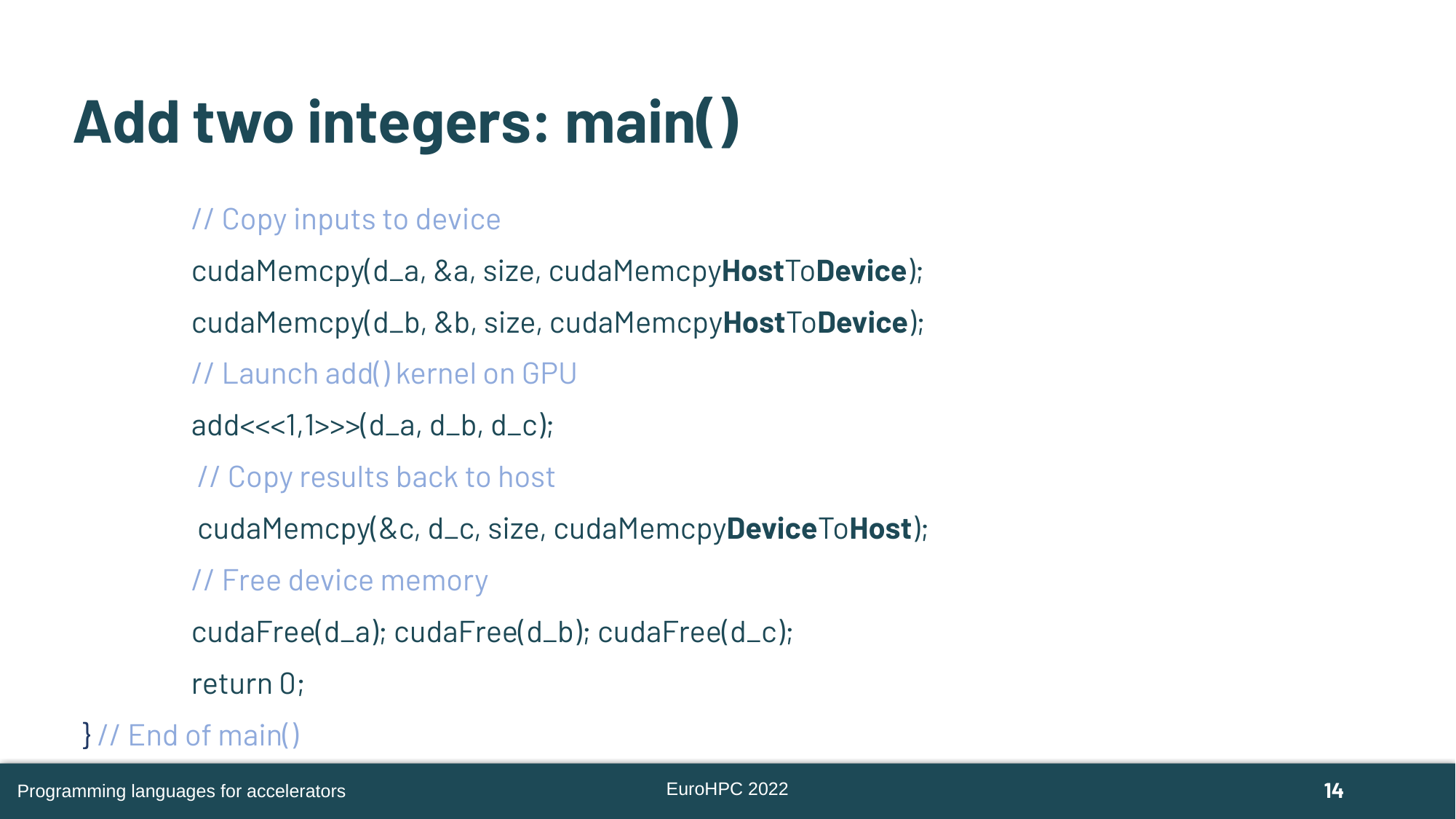

# Add two integers: main()
	// Copy inputs to device
	cudaMemcpy(d_a, &a, size, cudaMemcpyHostToDevice);
	cudaMemcpy(d_b, &b, size, cudaMemcpyHostToDevice);
	// Launch add() kernel on GPU
	add<<<1,1>>>(d_a, d_b, d_c);
	 // Copy results back to host
	 cudaMemcpy(&c, d_c, size, cudaMemcpyDeviceToHost);
	// Free device memory
	cudaFree(d_a); cudaFree(d_b); cudaFree(d_c);
	return 0;
} // End of main()

EuroHPC 2022
Programming languages for accelerators
14